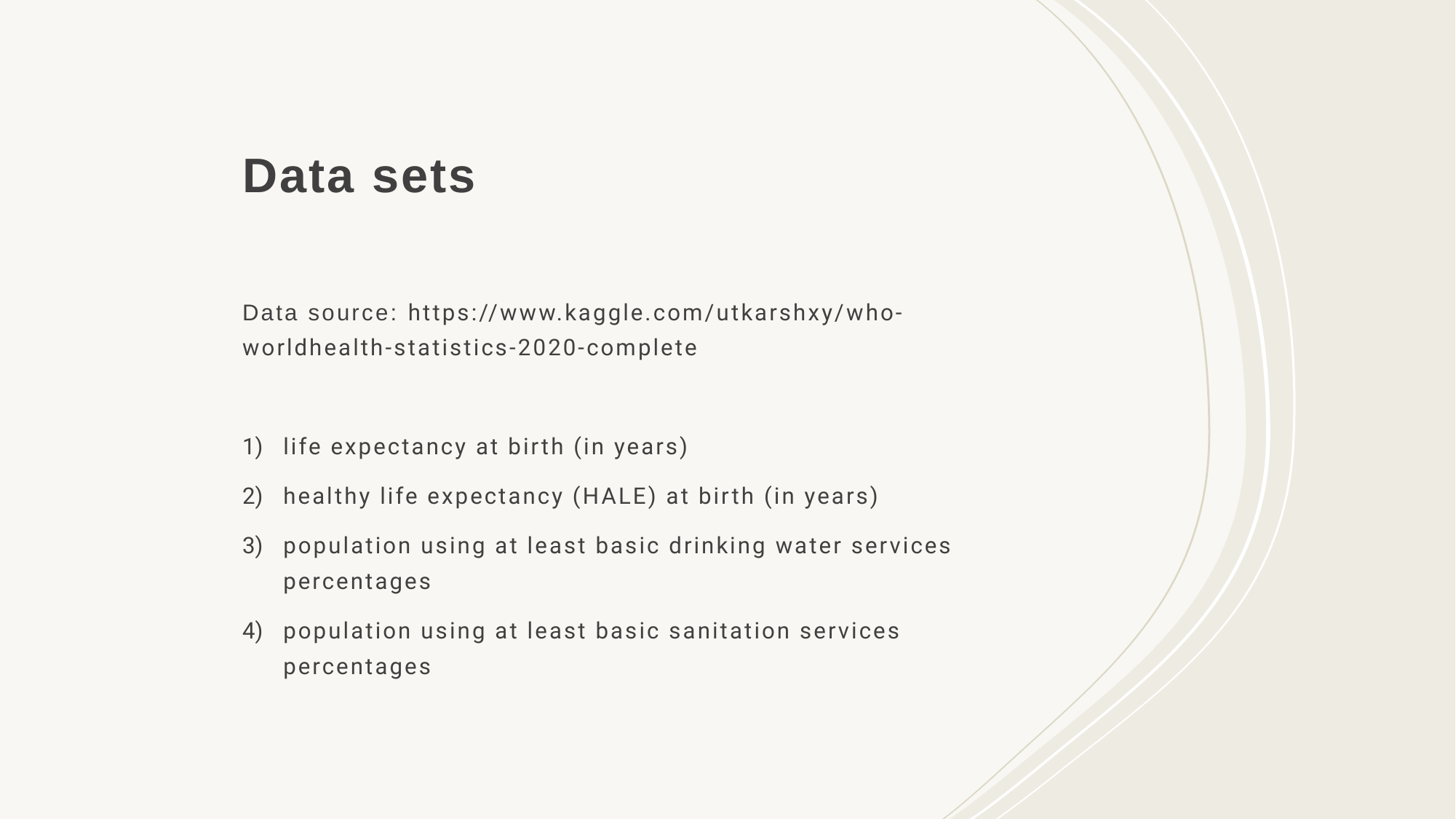

# Data sets
Data source: https://www.kaggle.com/utkarshxy/who-worldhealth-statistics-2020-complete

life expectancy at birth (in years)
healthy life expectancy (HALE) at birth (in years)
population using at least basic drinking water services percentages
population using at least basic sanitation services percentages